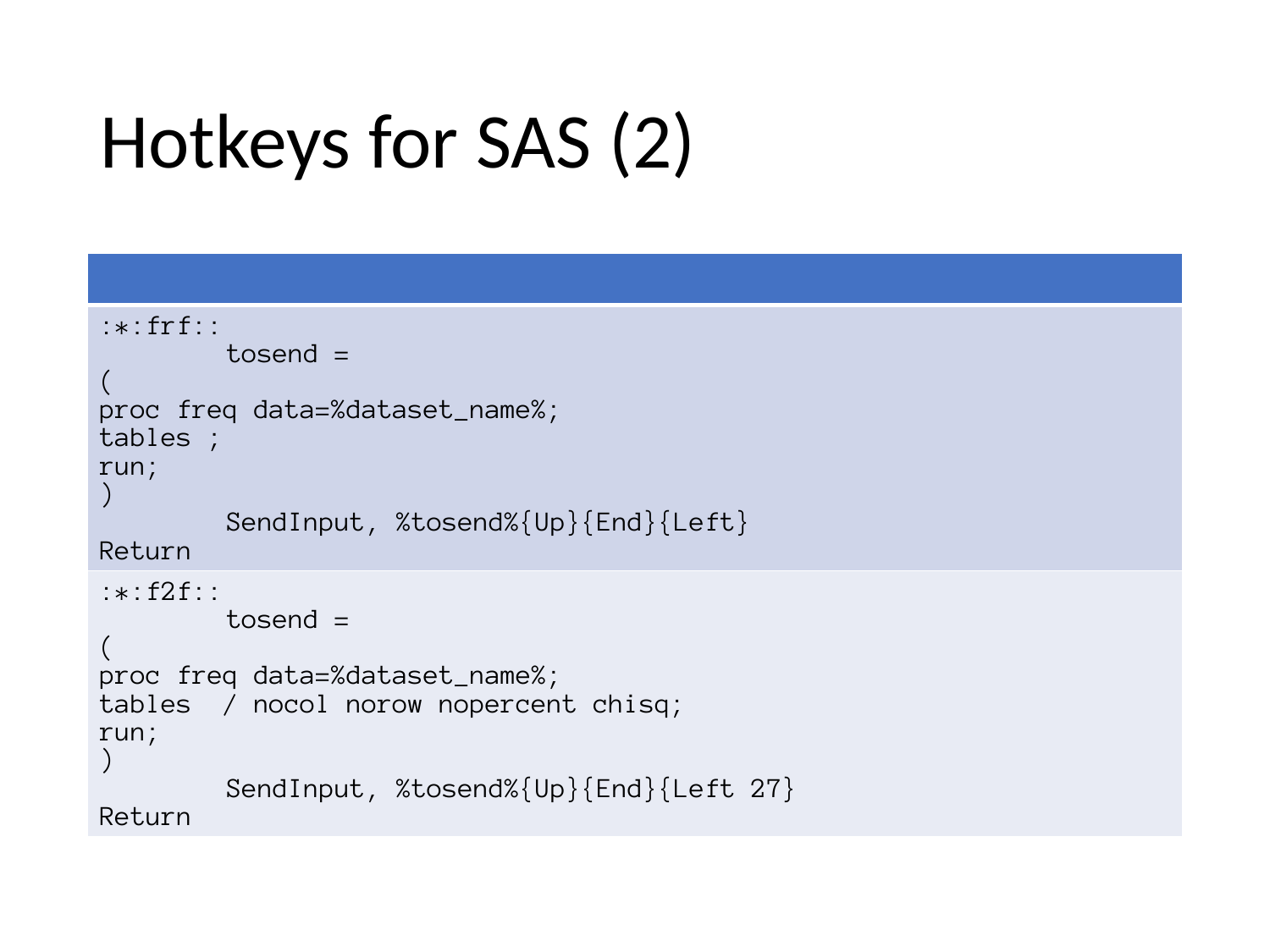

# Hotkeys for SAS (2)
|  |
| --- |
| :\*:frf:: tosend = ( proc freq data=%dataset\_name%; tables ; run; ) SendInput, %tosend%{Up}{End}{Left} Return |
| :\*:f2f:: tosend = ( proc freq data=%dataset\_name%; tables / nocol norow nopercent chisq; run; ) SendInput, %tosend%{Up}{End}{Left 27} Return |